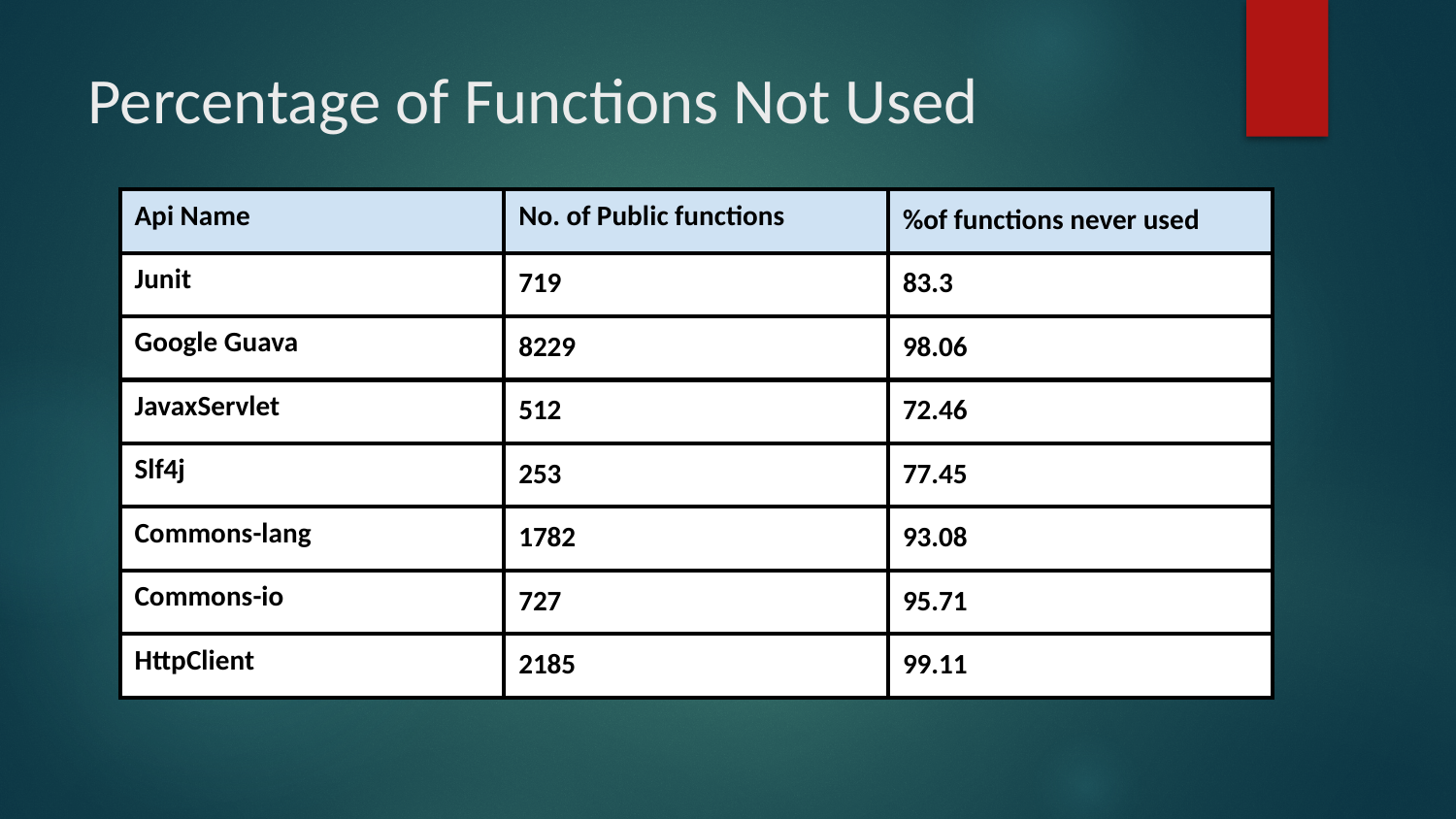

# Percentage of Functions Not Used
| Api Name | No. of Public functions | %of functions never used |
| --- | --- | --- |
| Junit | 719 | 83.3 |
| Google Guava | 8229 | 98.06 |
| JavaxServlet | 512 | 72.46 |
| Slf4j | 253 | 77.45 |
| Commons-lang | 1782 | 93.08 |
| Commons-io | 727 | 95.71 |
| HttpClient | 2185 | 99.11 |